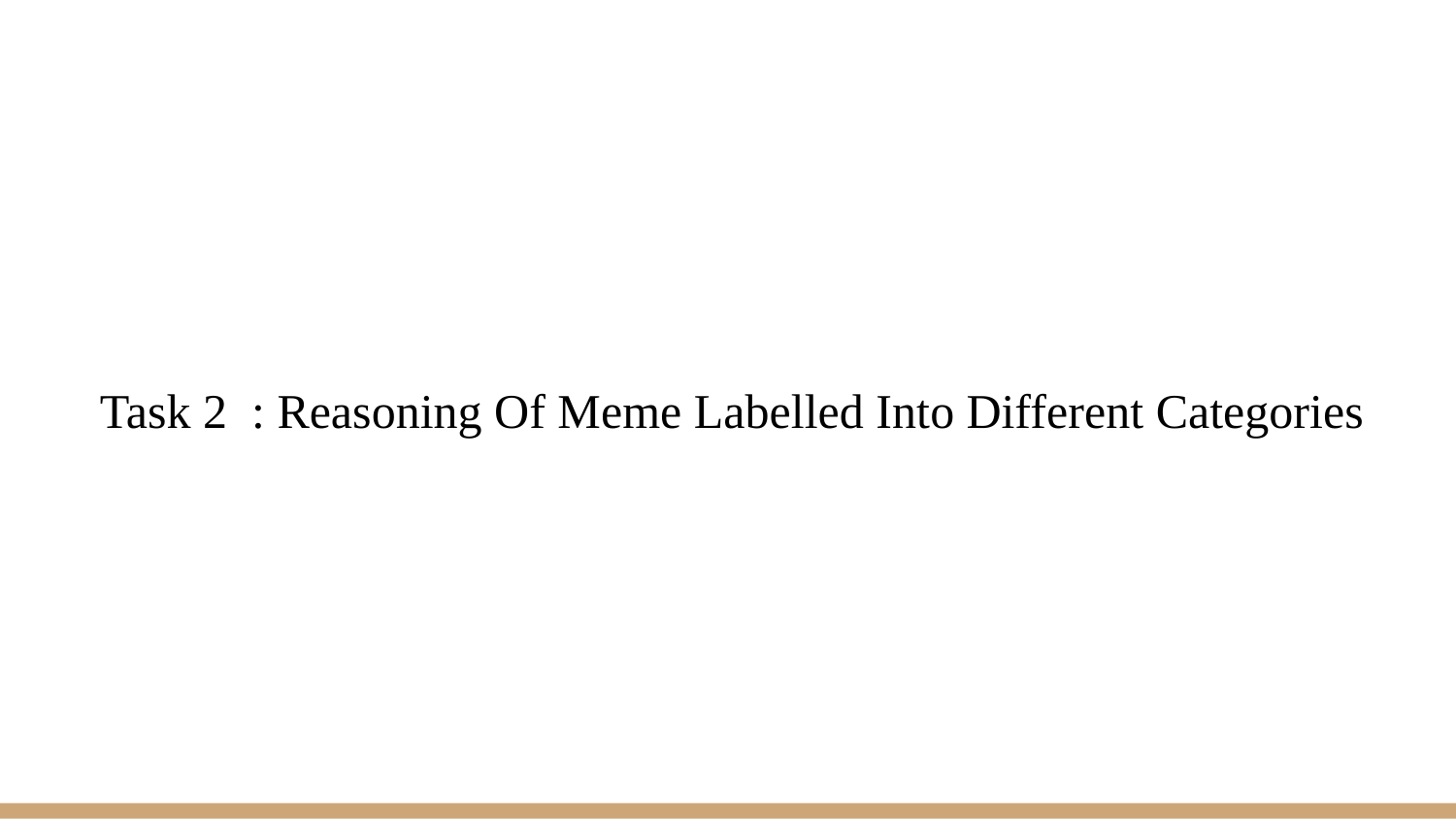

# Task 2  : Reasoning Of Meme Labelled Into Different Categories